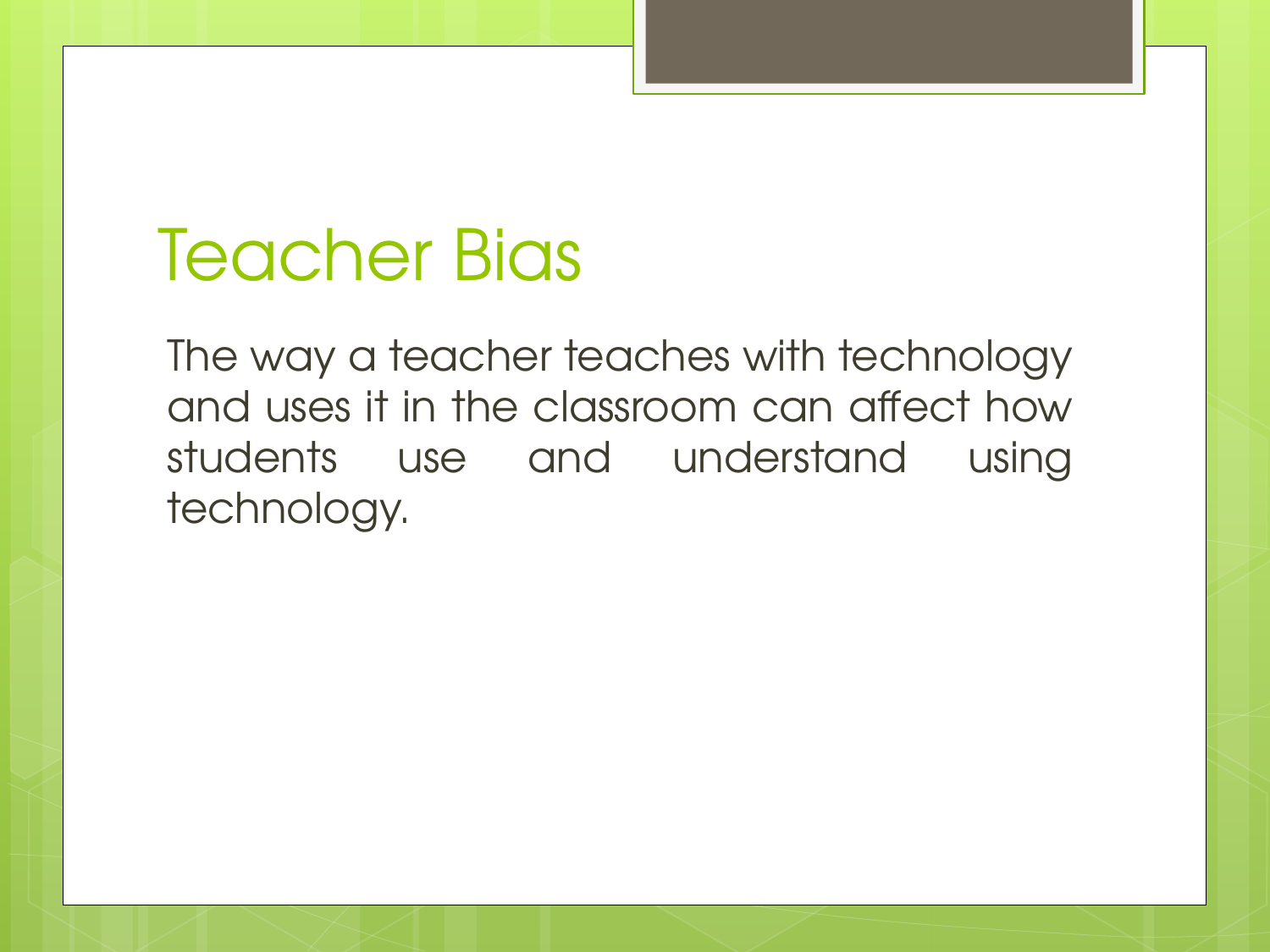

# Teacher Bias
The way a teacher teaches with technology and uses it in the classroom can affect how students use and understand using technology.